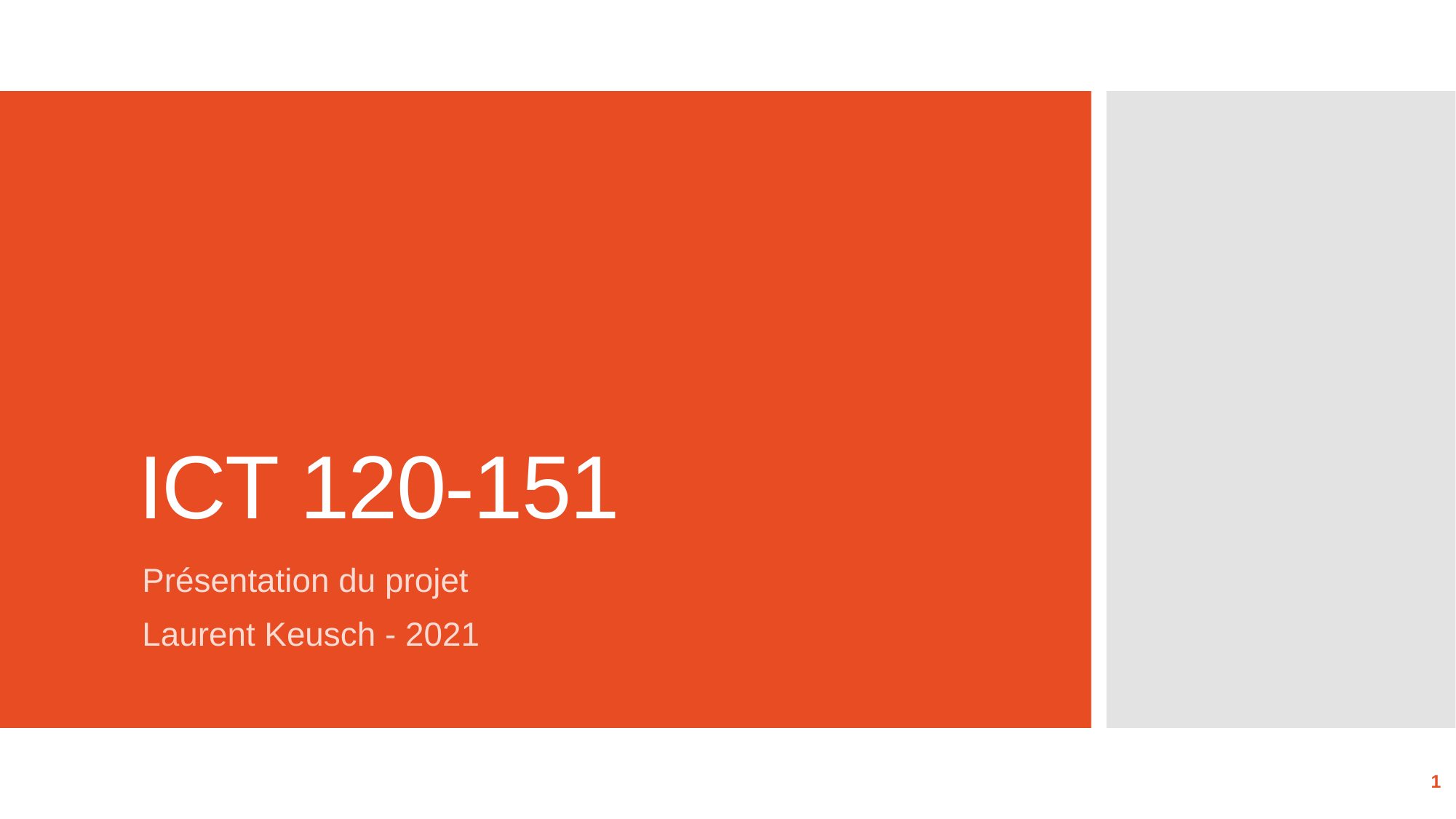

# ICT 120-151
Présentation du projet
Laurent Keusch - 2021
1